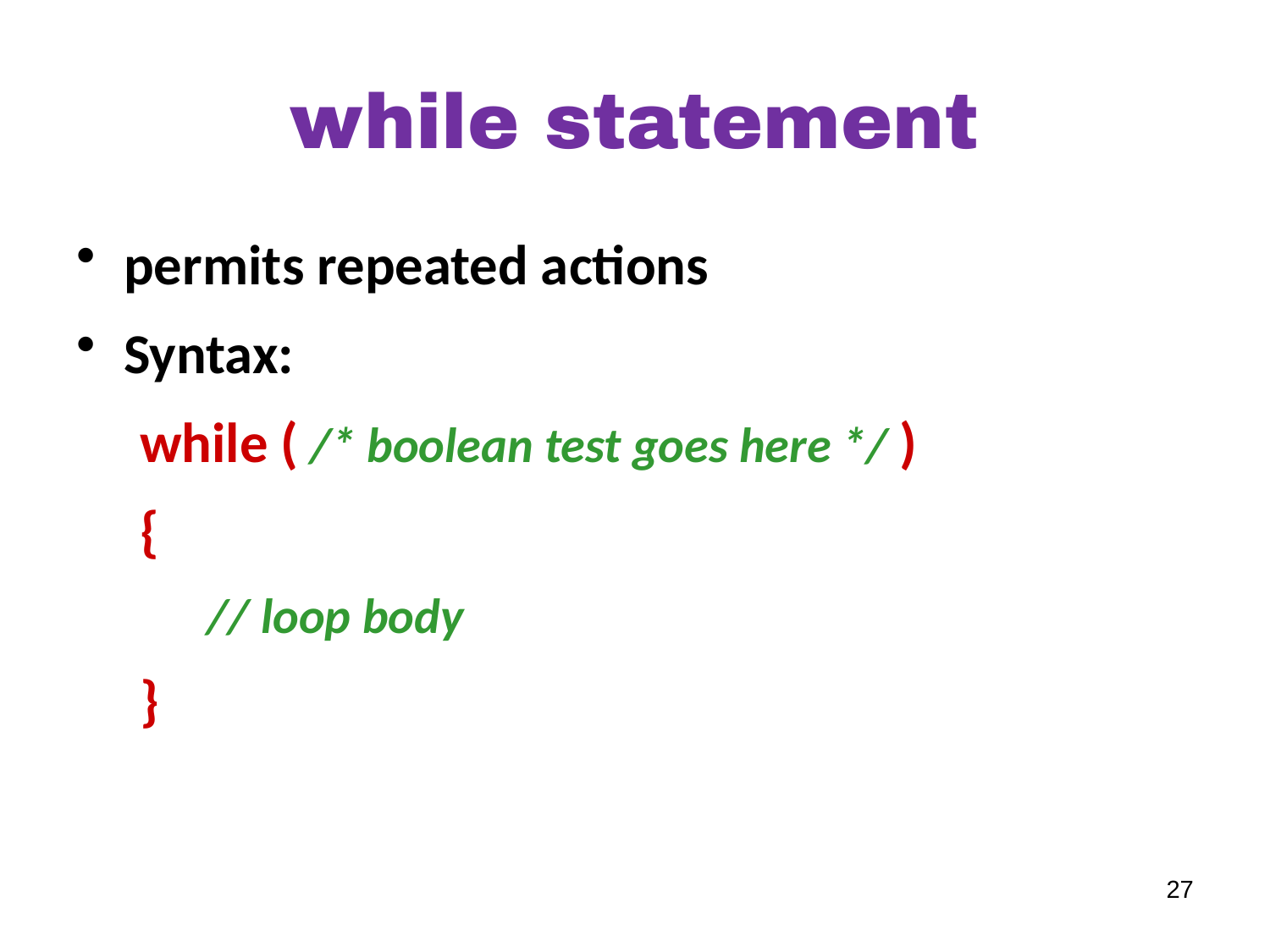

# while statement
permits repeated actions
Syntax:
while ( /* boolean test goes here */ )
{
      // loop body
}
27